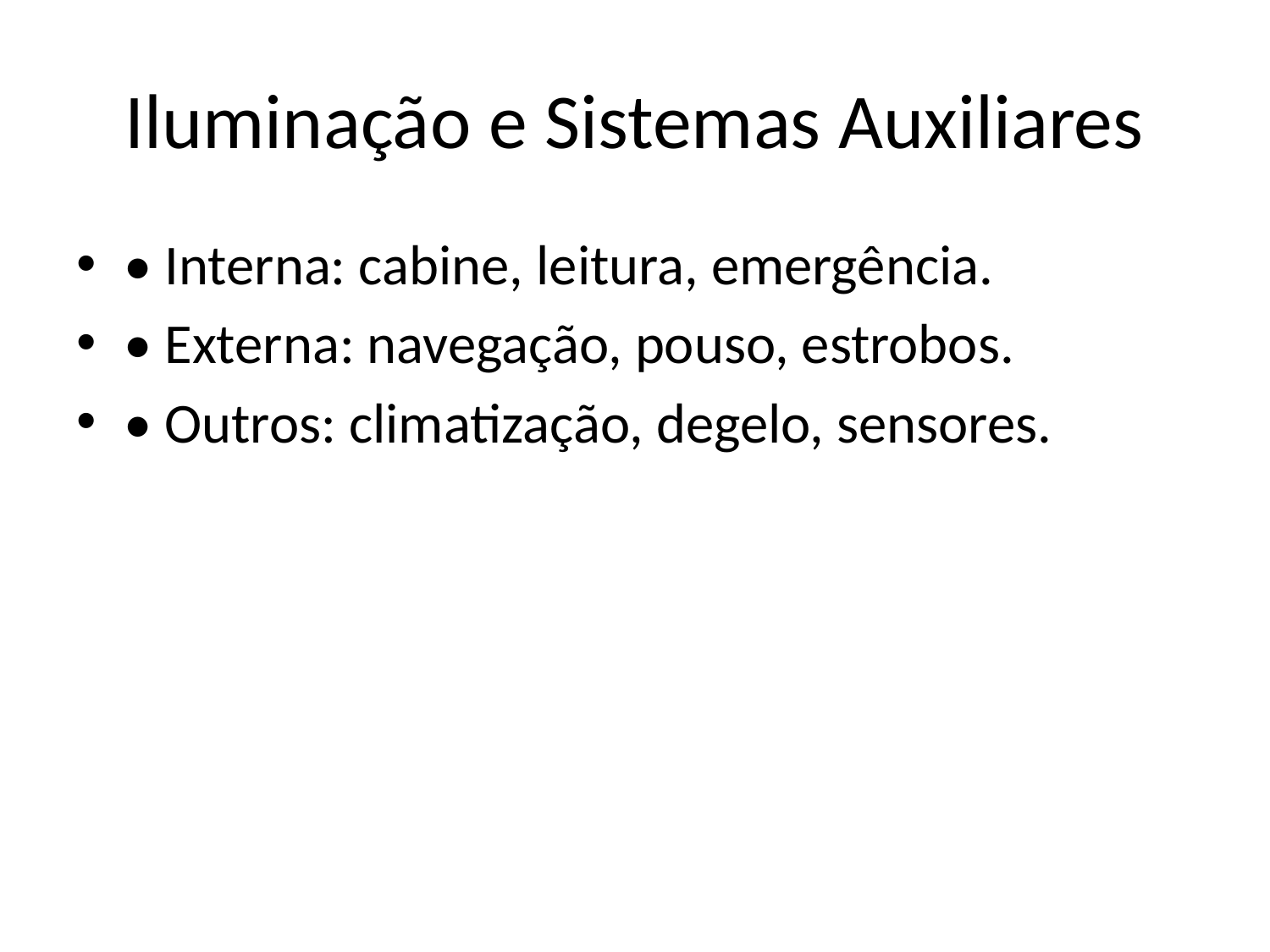

# Iluminação e Sistemas Auxiliares
• Interna: cabine, leitura, emergência.
• Externa: navegação, pouso, estrobos.
• Outros: climatização, degelo, sensores.